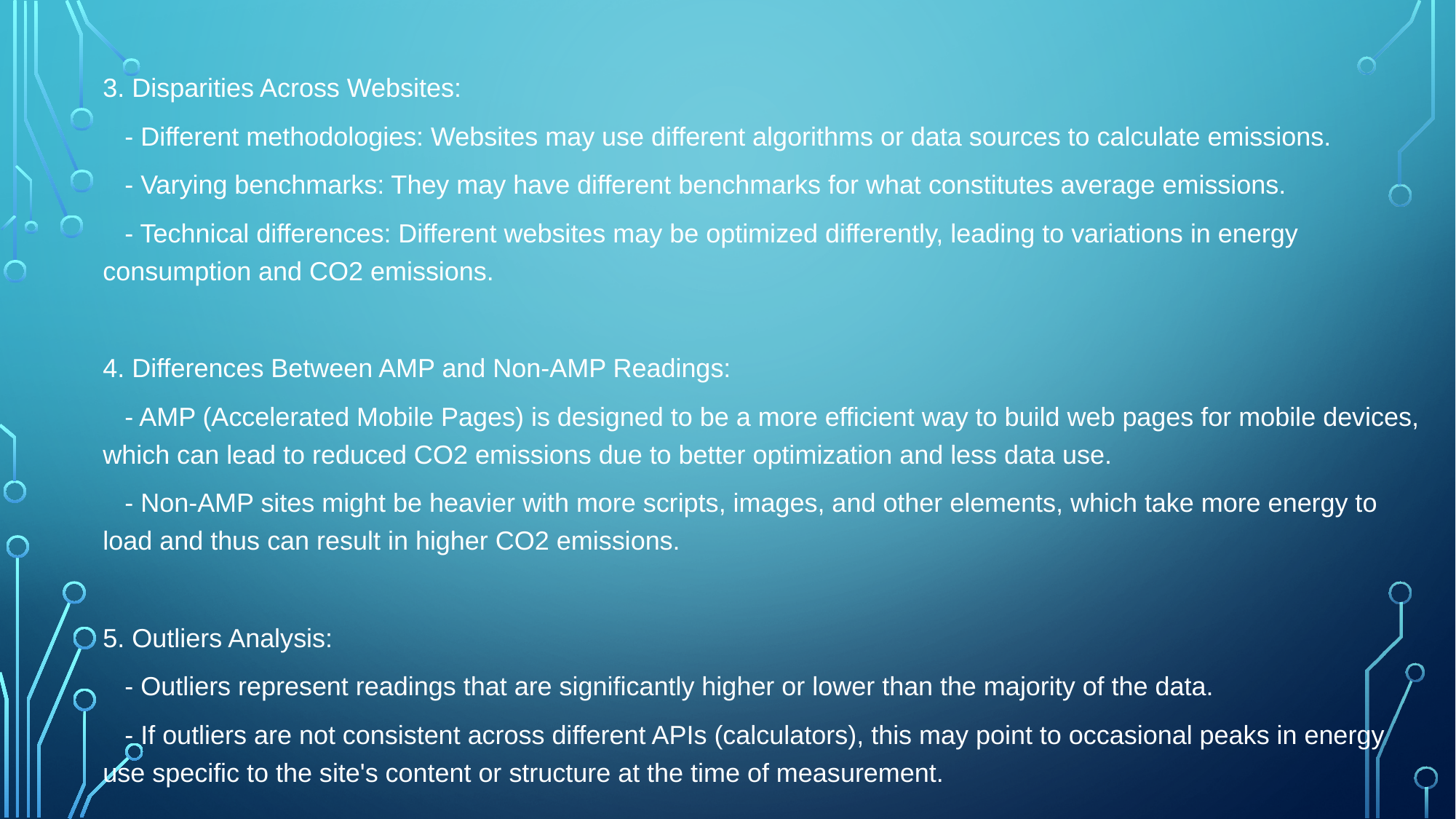

3. Disparities Across Websites:
   - Different methodologies: Websites may use different algorithms or data sources to calculate emissions.
   - Varying benchmarks: They may have different benchmarks for what constitutes average emissions.
   - Technical differences: Different websites may be optimized differently, leading to variations in energy consumption and CO2 emissions.

4. Differences Between AMP and Non-AMP Readings:
   - AMP (Accelerated Mobile Pages) is designed to be a more efficient way to build web pages for mobile devices, which can lead to reduced CO2 emissions due to better optimization and less data use.
   - Non-AMP sites might be heavier with more scripts, images, and other elements, which take more energy to load and thus can result in higher CO2 emissions.

5. Outliers Analysis:
   - Outliers represent readings that are significantly higher or lower than the majority of the data.
   - If outliers are not consistent across different APIs (calculators), this may point to occasional peaks in energy use specific to the site's content or structure at the time of measurement.